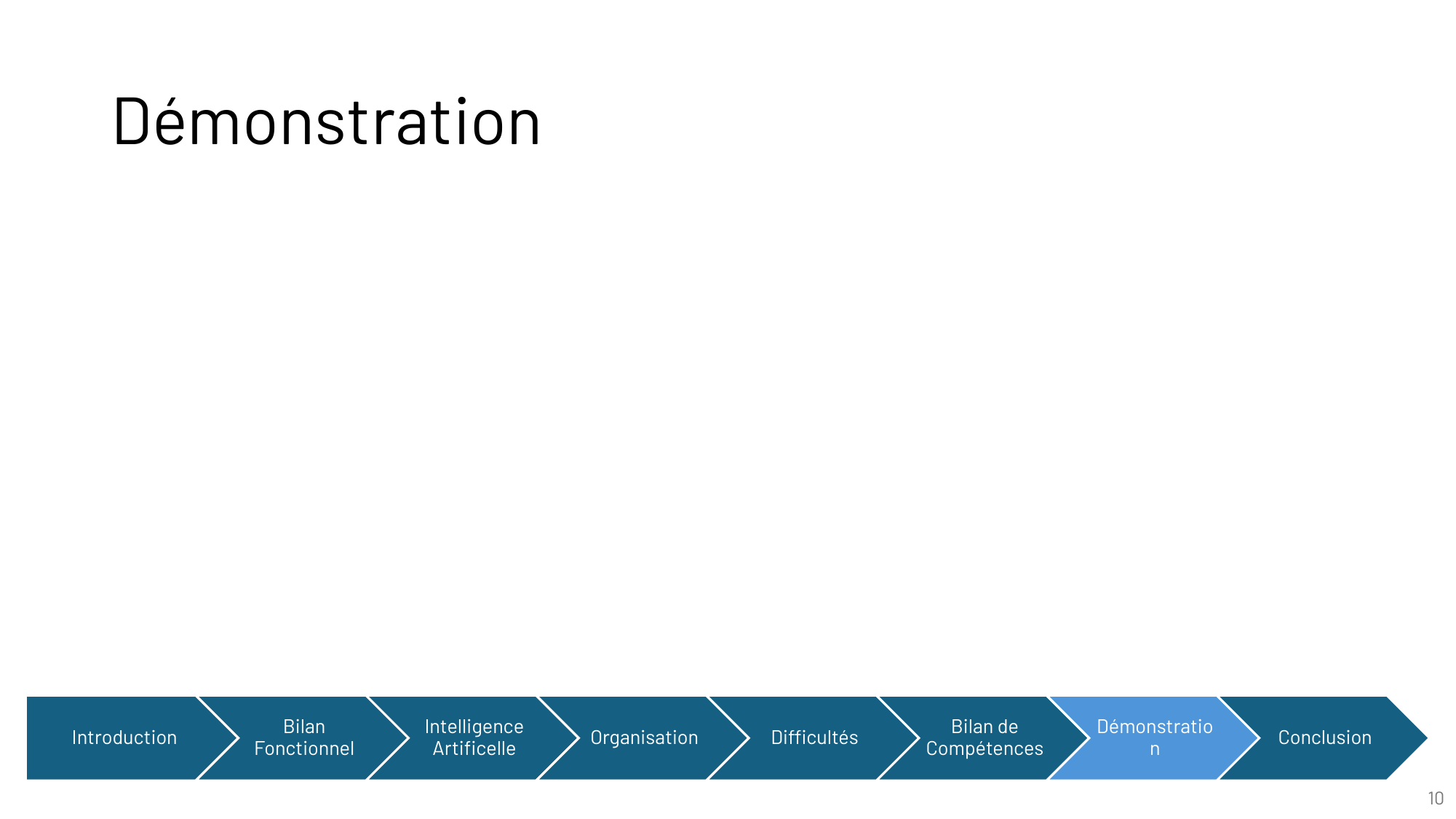

# Démonstration
Introduction
Bilan Fonctionnel
Intelligence Artificelle
Organisation
Difficultés
Bilan de Compétences
Démonstration
Conclusion

10